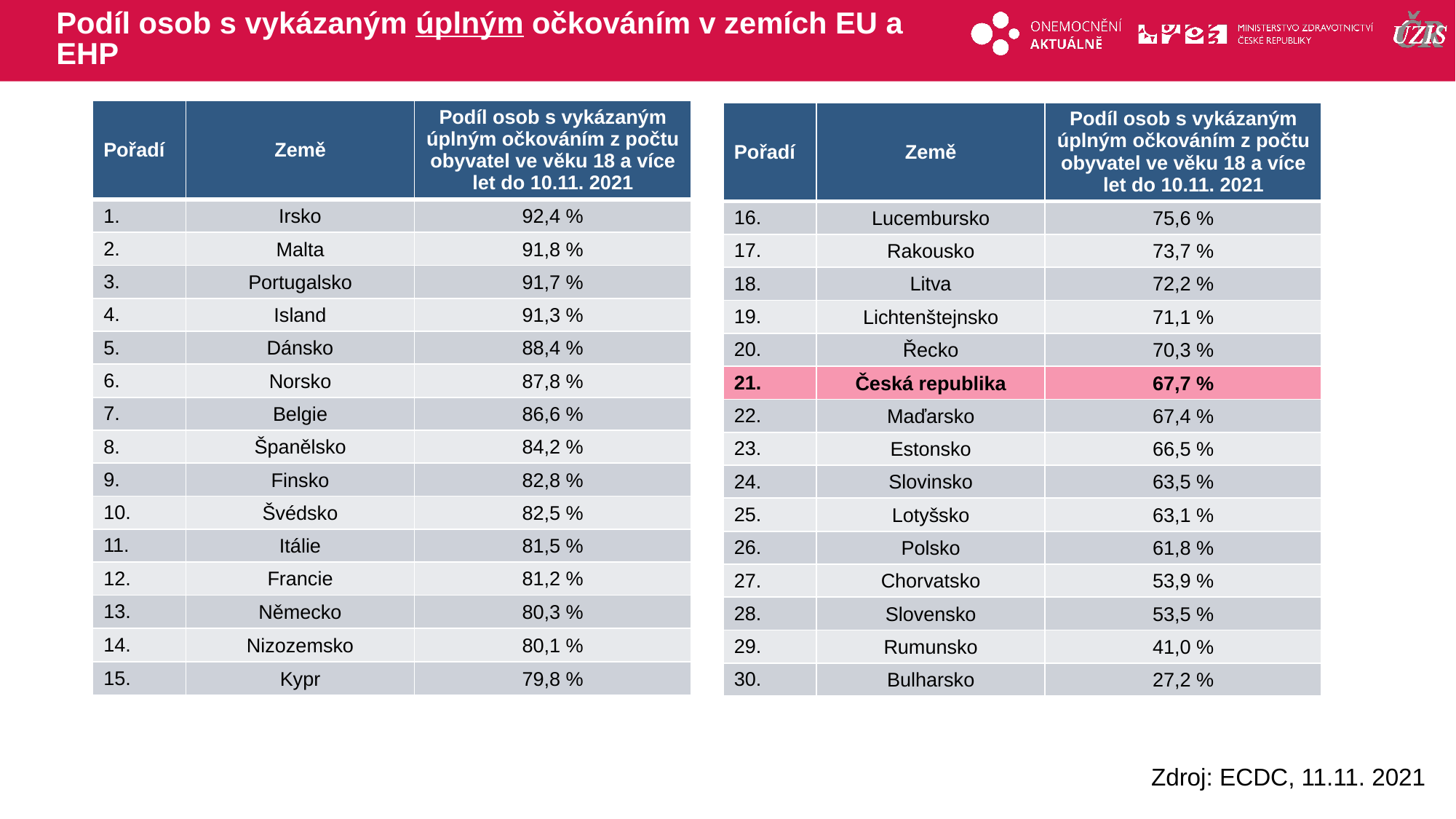

# Podíl osob s vykázaným úplným očkováním v zemích EU a EHP
| Pořadí | Země | Podíl osob s vykázaným úplným očkováním z počtu obyvatel ve věku 18 a více let do 10.11. 2021 |
| --- | --- | --- |
| 1. | Irsko | 92,4 % |
| 2. | Malta | 91,8 % |
| 3. | Portugalsko | 91,7 % |
| 4. | Island | 91,3 % |
| 5. | Dánsko | 88,4 % |
| 6. | Norsko | 87,8 % |
| 7. | Belgie | 86,6 % |
| 8. | Španělsko | 84,2 % |
| 9. | Finsko | 82,8 % |
| 10. | Švédsko | 82,5 % |
| 11. | Itálie | 81,5 % |
| 12. | Francie | 81,2 % |
| 13. | Německo | 80,3 % |
| 14. | Nizozemsko | 80,1 % |
| 15. | Kypr | 79,8 % |
| Pořadí | Země | Podíl osob s vykázaným úplným očkováním z počtu obyvatel ve věku 18 a více let do 10.11. 2021 |
| --- | --- | --- |
| 16. | Lucembursko | 75,6 % |
| 17. | Rakousko | 73,7 % |
| 18. | Litva | 72,2 % |
| 19. | Lichtenštejnsko | 71,1 % |
| 20. | Řecko | 70,3 % |
| 21. | Česká republika | 67,7 % |
| 22. | Maďarsko | 67,4 % |
| 23. | Estonsko | 66,5 % |
| 24. | Slovinsko | 63,5 % |
| 25. | Lotyšsko | 63,1 % |
| 26. | Polsko | 61,8 % |
| 27. | Chorvatsko | 53,9 % |
| 28. | Slovensko | 53,5 % |
| 29. | Rumunsko | 41,0 % |
| 30. | Bulharsko | 27,2 % |
Zdroj: ECDC, 11.11. 2021